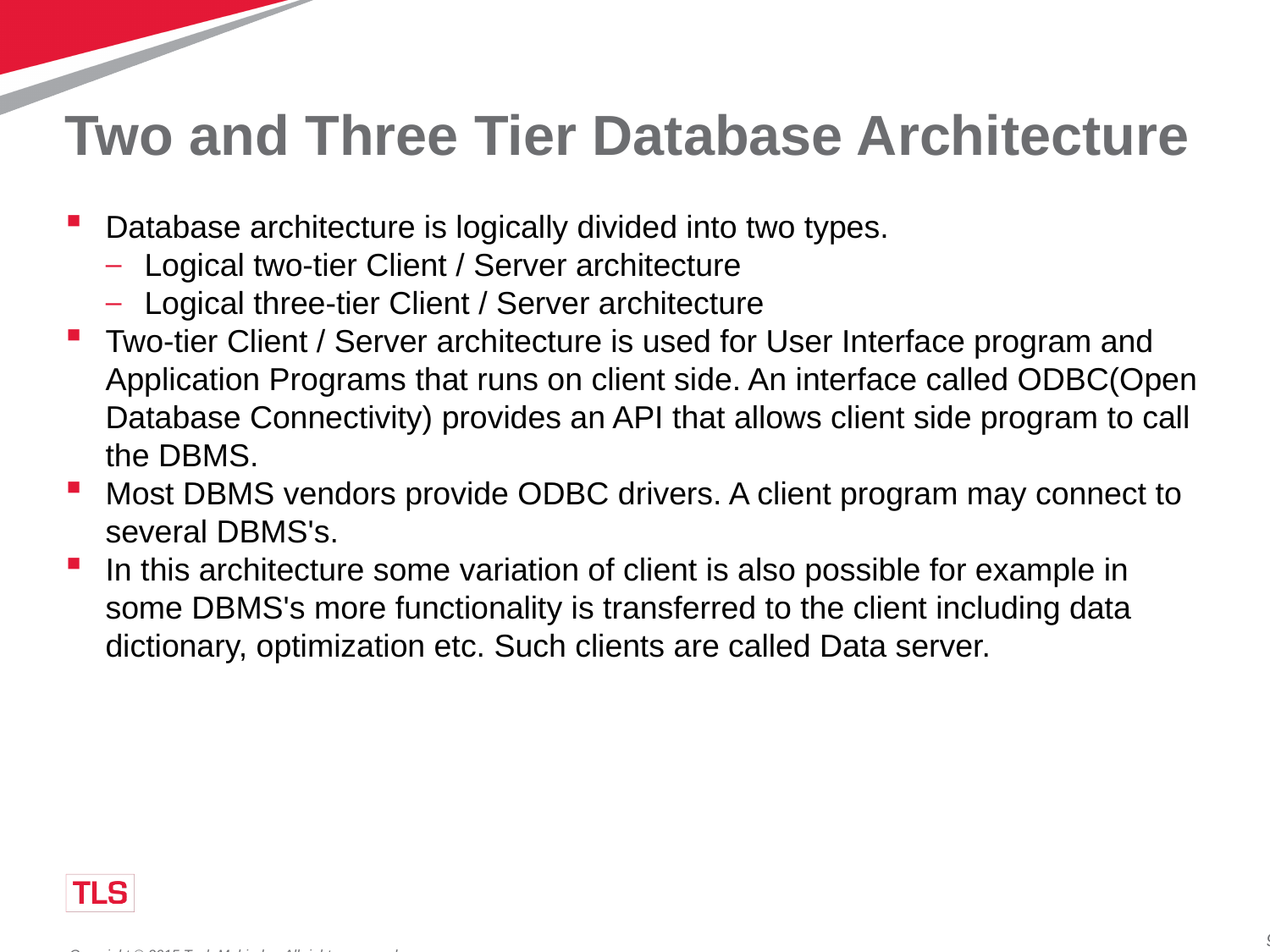

# Two and Three Tier Database Architecture
Database architecture is logically divided into two types.
Logical two-tier Client / Server architecture
Logical three-tier Client / Server architecture
Two-tier Client / Server architecture is used for User Interface program and Application Programs that runs on client side. An interface called ODBC(Open Database Connectivity) provides an API that allows client side program to call the DBMS.
Most DBMS vendors provide ODBC drivers. A client program may connect to several DBMS's.
In this architecture some variation of client is also possible for example in some DBMS's more functionality is transferred to the client including data dictionary, optimization etc. Such clients are called Data server.